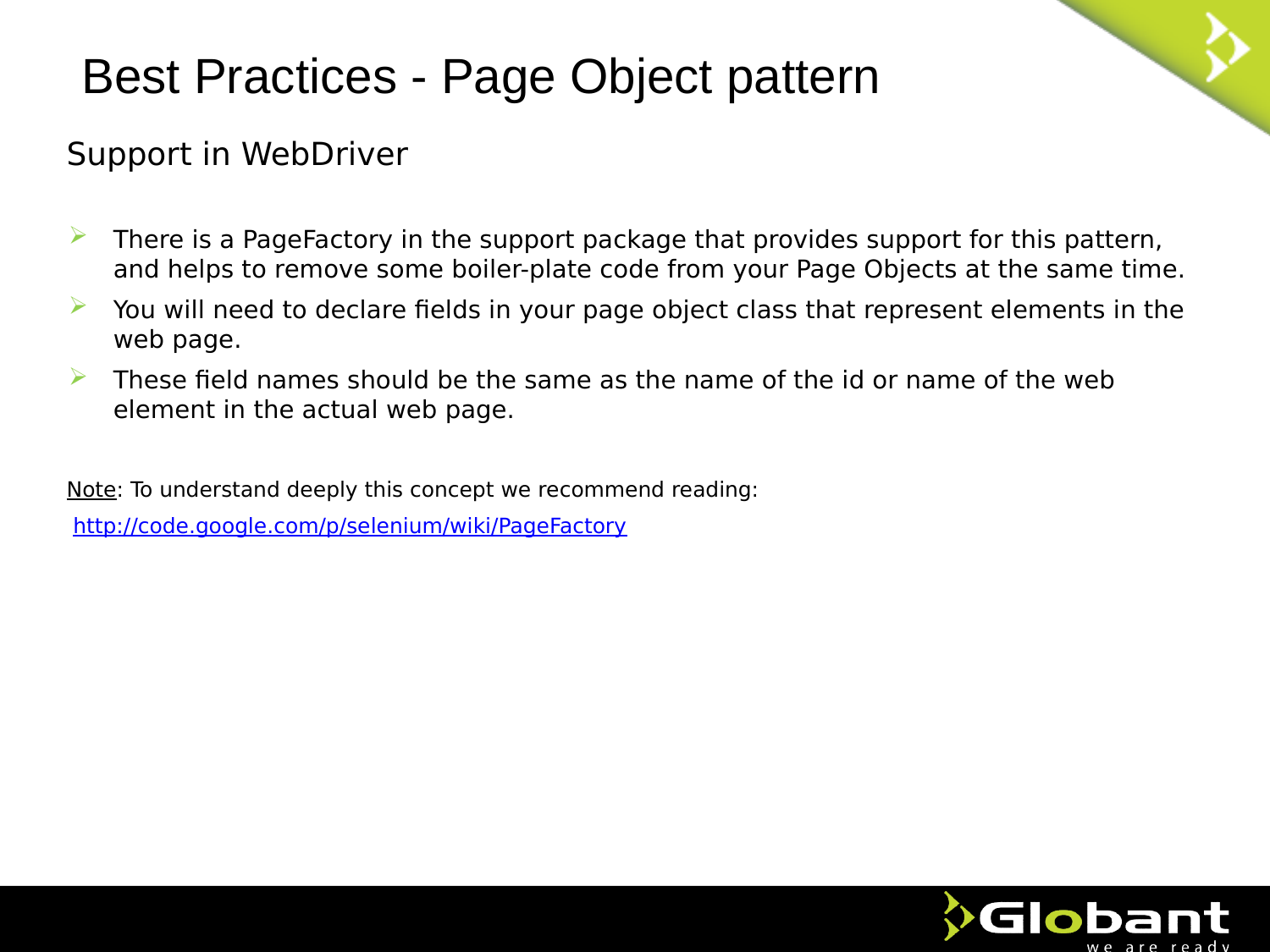

Best Practices - Page Object pattern
Support in WebDriver

There is a PageFactory in the support package that provides support for this pattern, and helps to remove some boiler-plate code from your Page Objects at the same time.
You will need to declare fields in your page object class that represent elements in the web page.
These field names should be the same as the name of the id or name of the web element in the actual web page.

Note: To understand deeply this concept we recommend reading:
 http://code.google.com/p/selenium/wiki/PageFactory